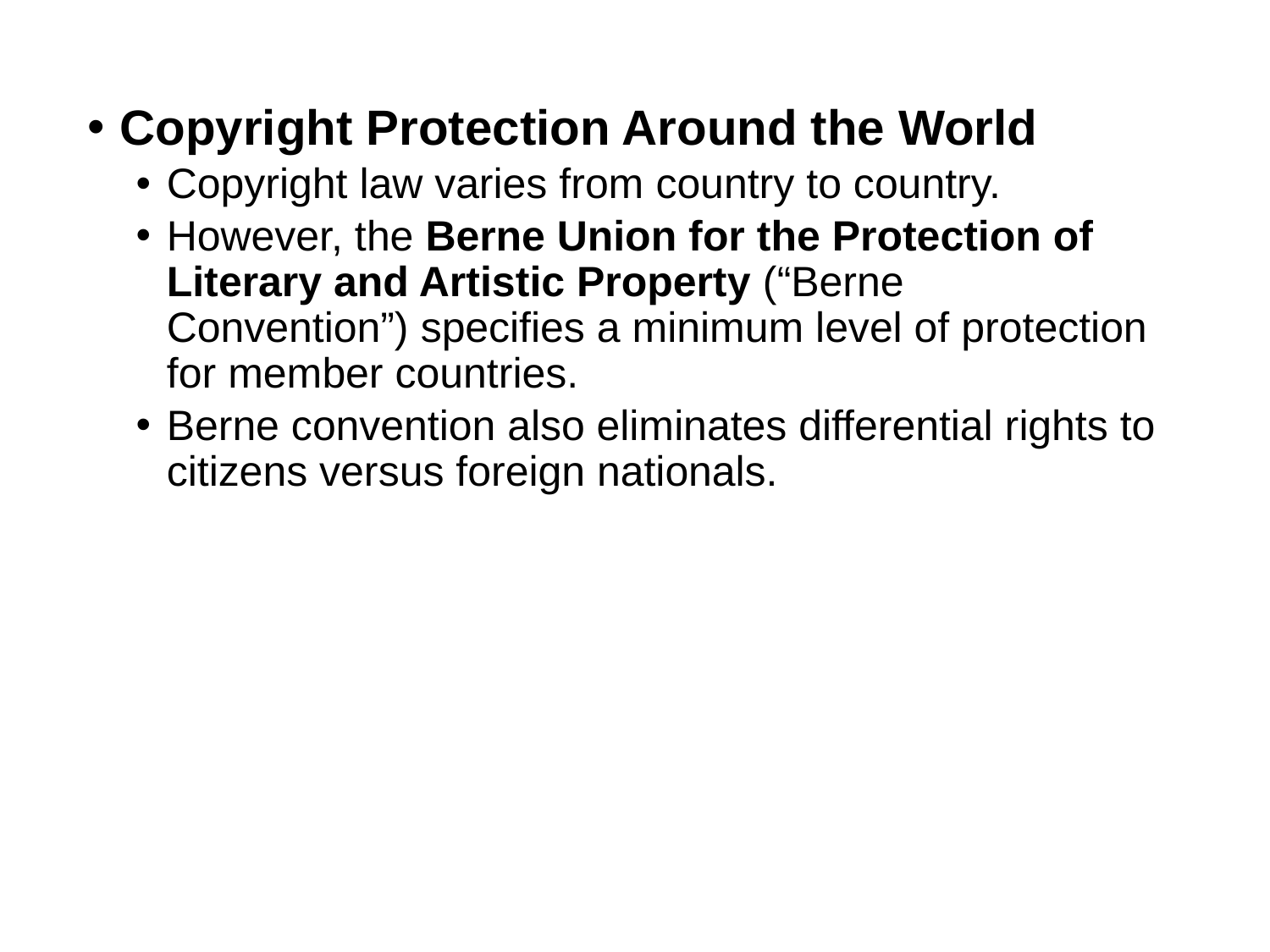

Copyright Protection Around the World
Copyright law varies from country to country.
However, the Berne Union for the Protection of Literary and Artistic Property (“Berne Convention”) specifies a minimum level of protection for member countries.
Berne convention also eliminates differential rights to citizens versus foreign nationals.